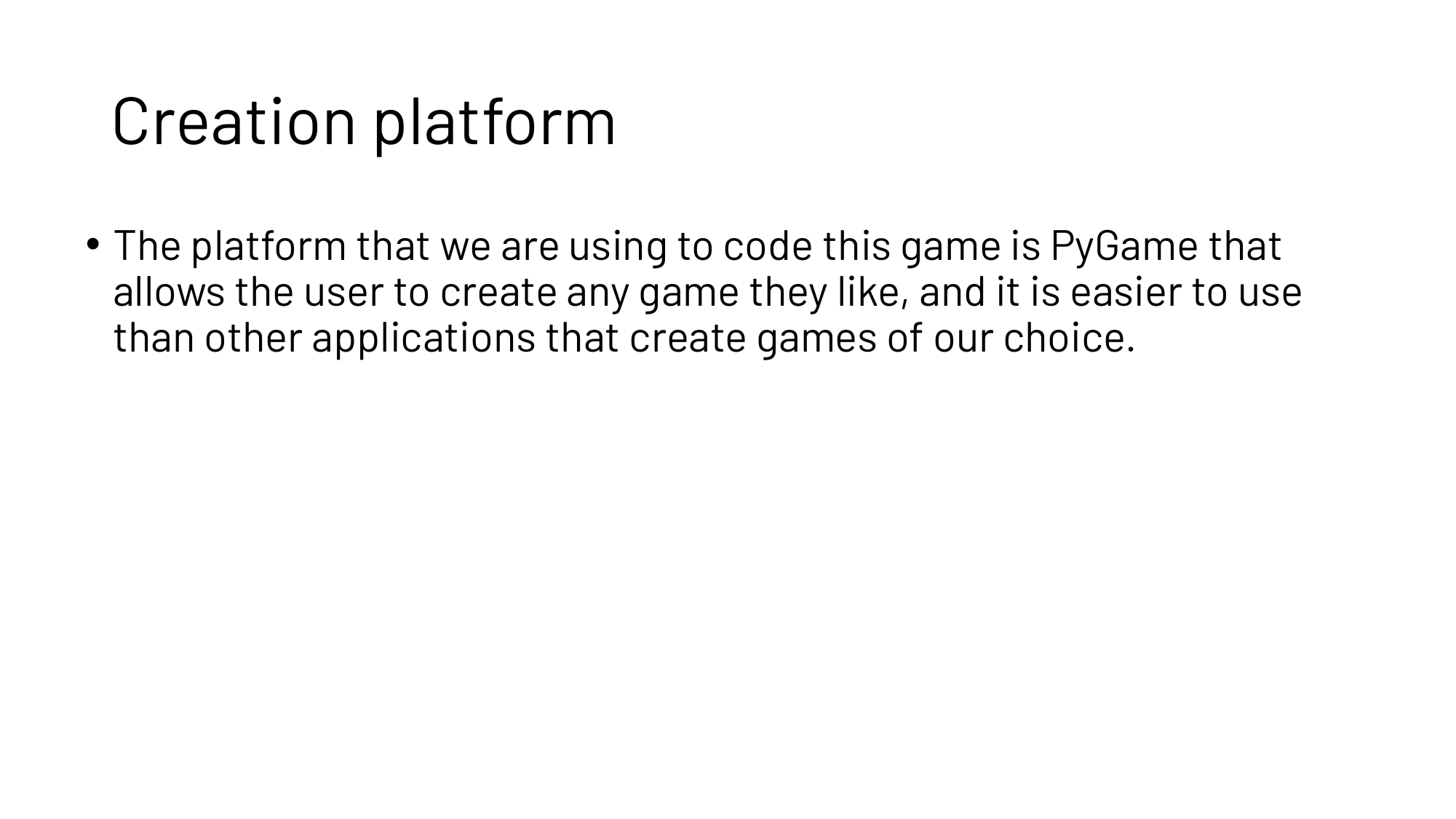

# Creation platform
The platform that we are using to code this game is PyGame that allows the user to create any game they like, and it is easier to use than other applications that create games of our choice.